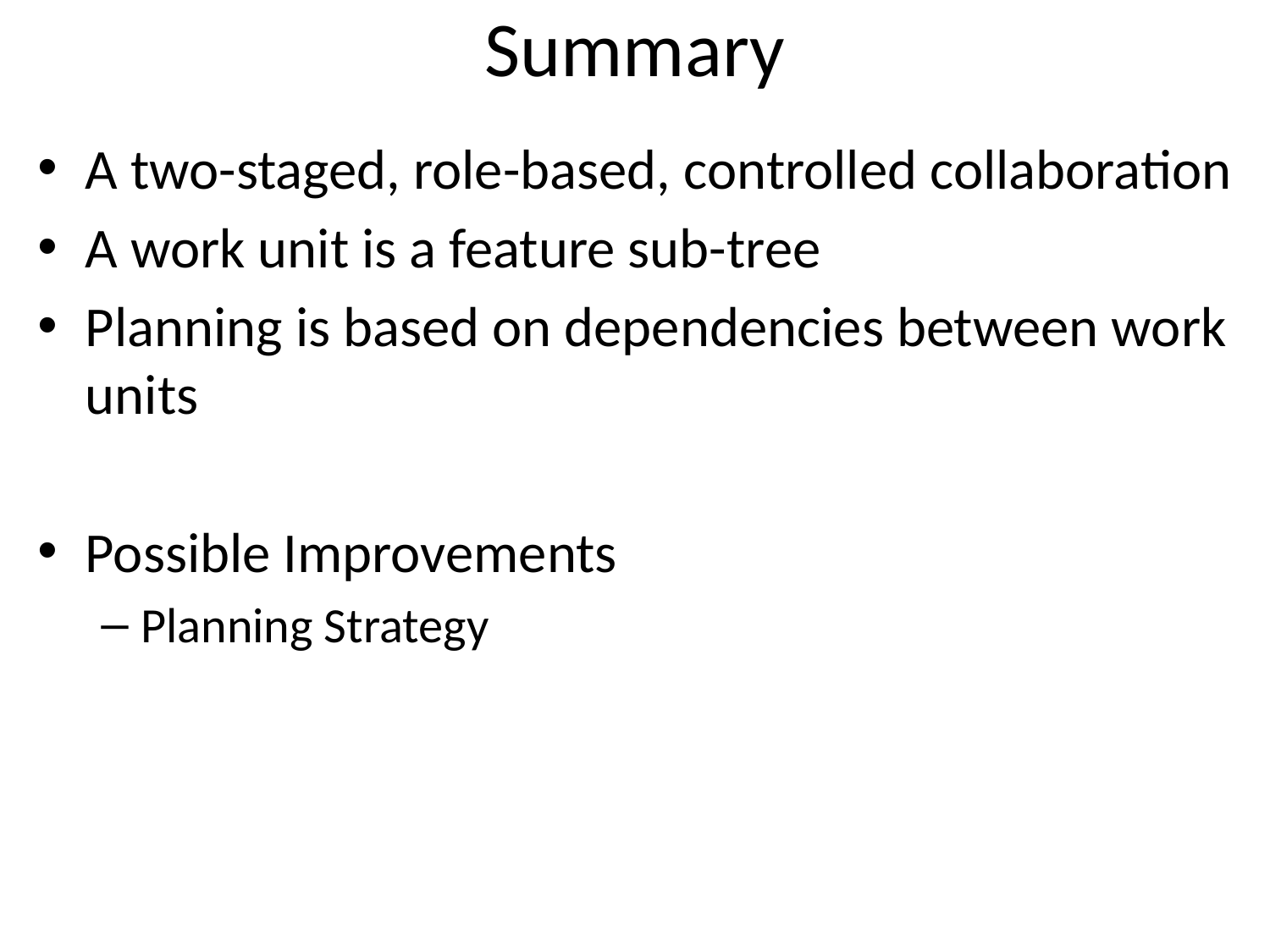

# Summary
A two-staged, role-based, controlled collaboration
A work unit is a feature sub-tree
Planning is based on dependencies between work units

Possible Improvements
Planning Strategy